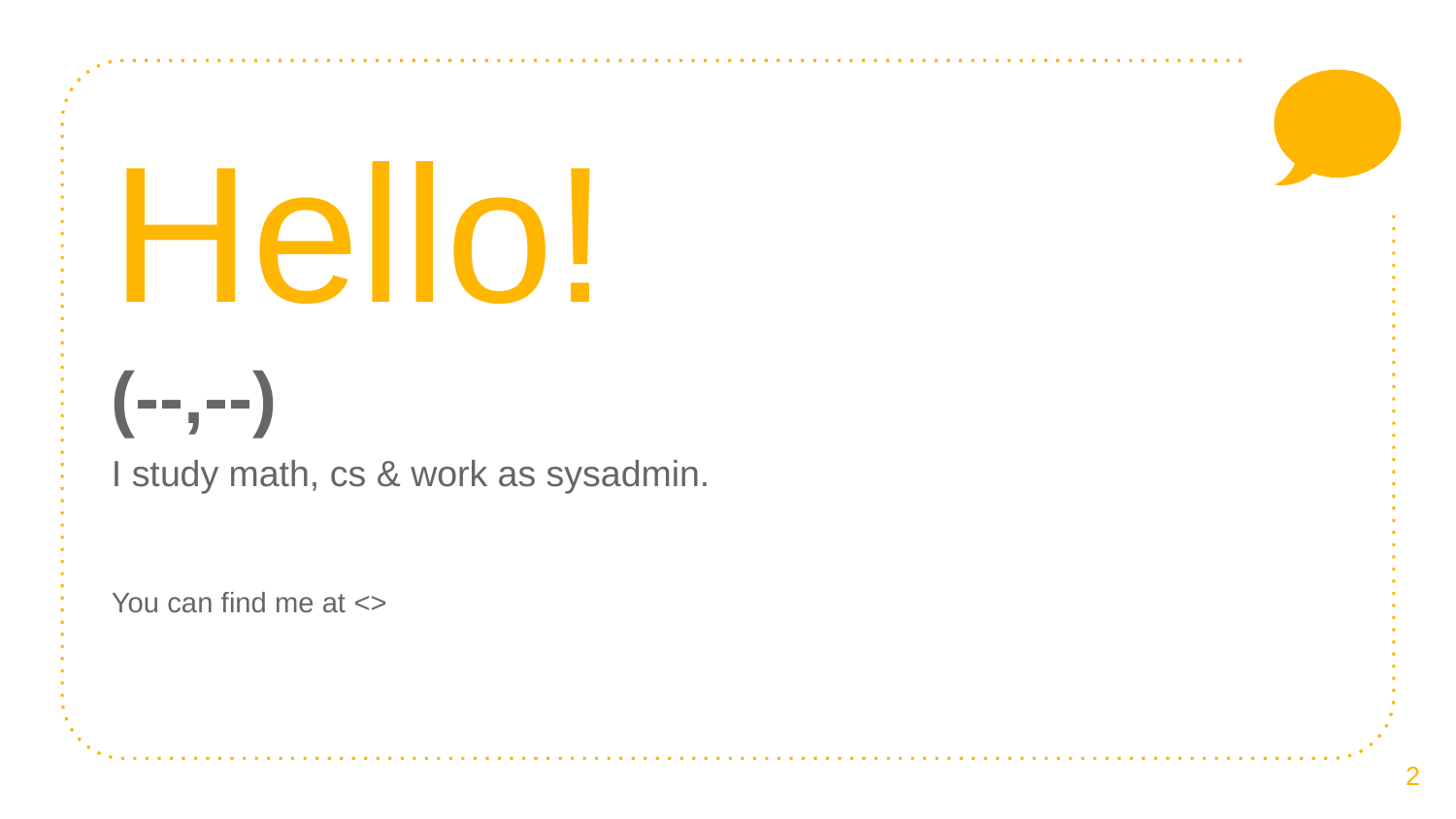

Hello!
(--,--)
I study math, cs & work as sysadmin.

You can find me at <>
2